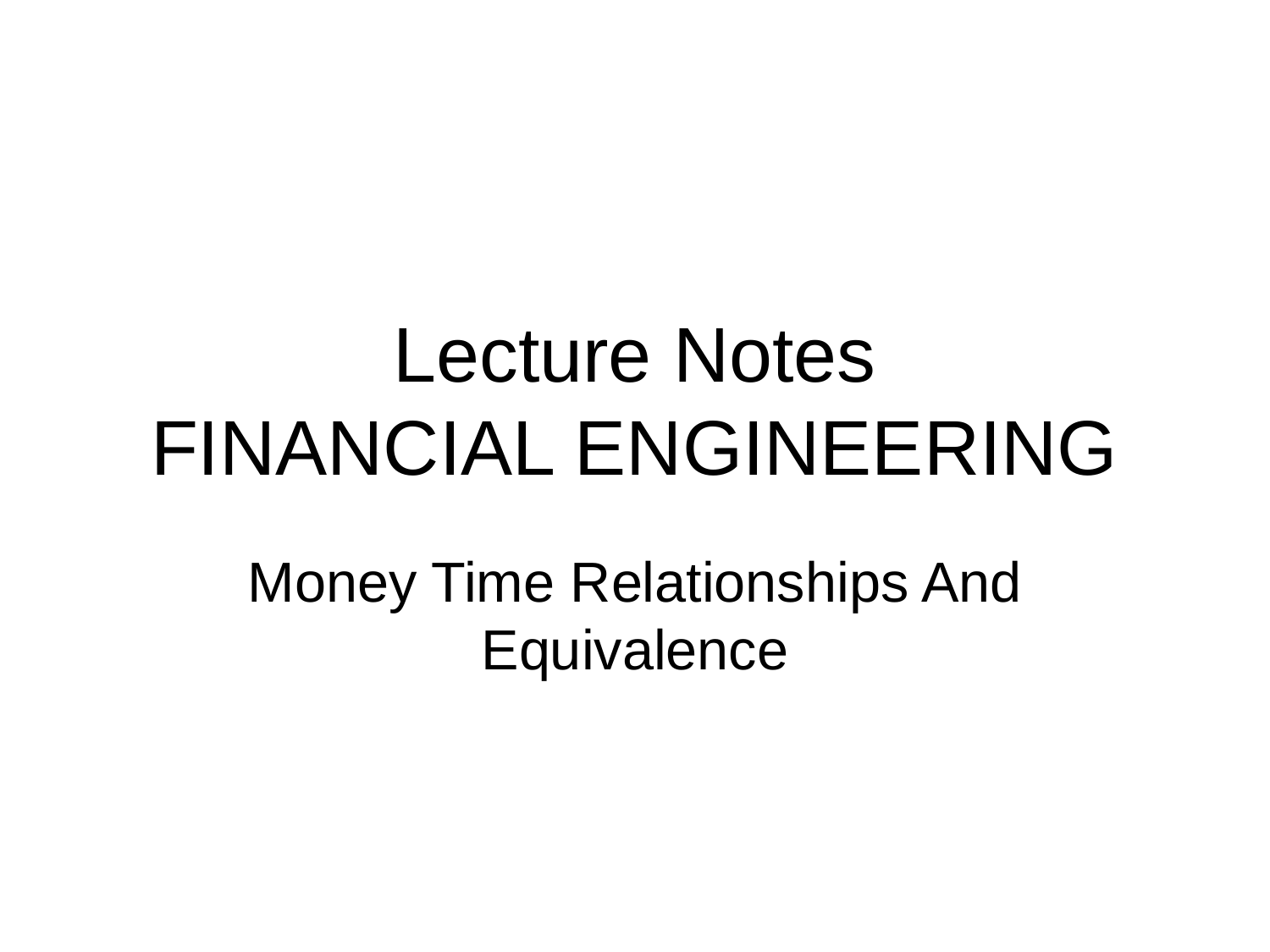

# Lecture Notes FINANCIAL ENGINEERING
Money Time Relationships And Equivalence